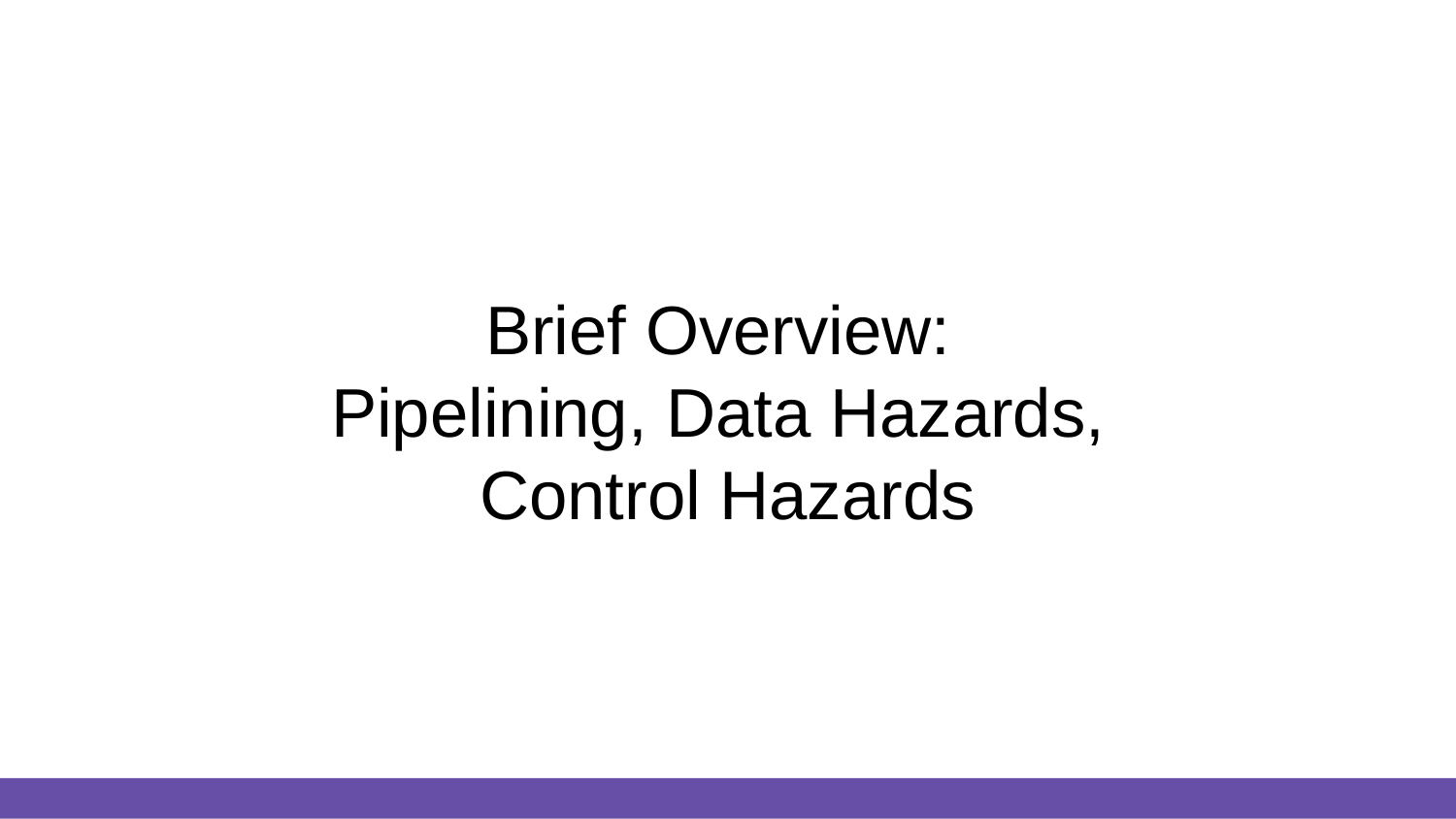

# Brief Overview:
Pipelining, Data Hazards,
Control Hazards